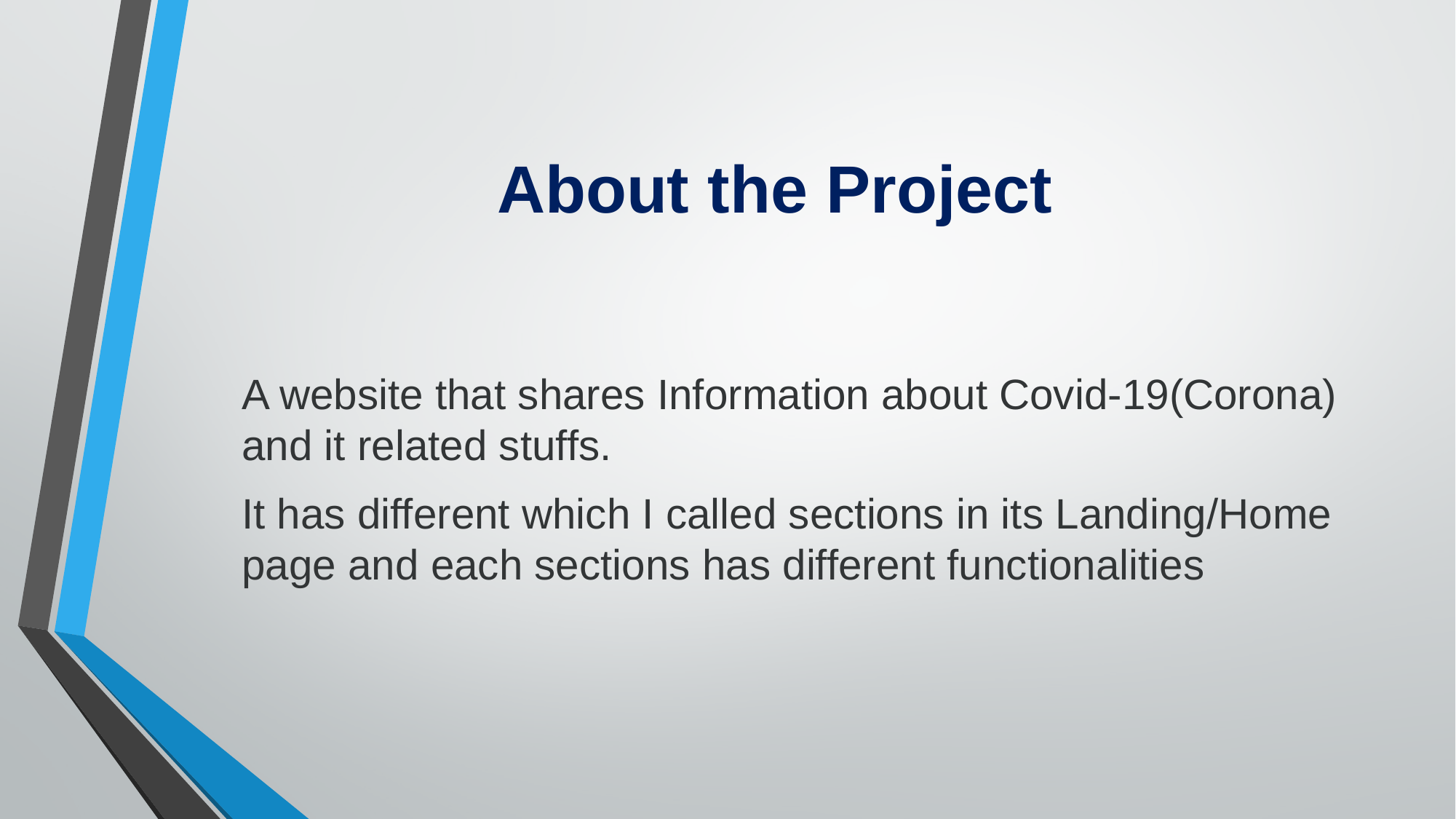

# About the Project
A website that shares Information about Covid-19(Corona) and it related stuffs.
It has different which I called sections in its Landing/Home page and each sections has different functionalities